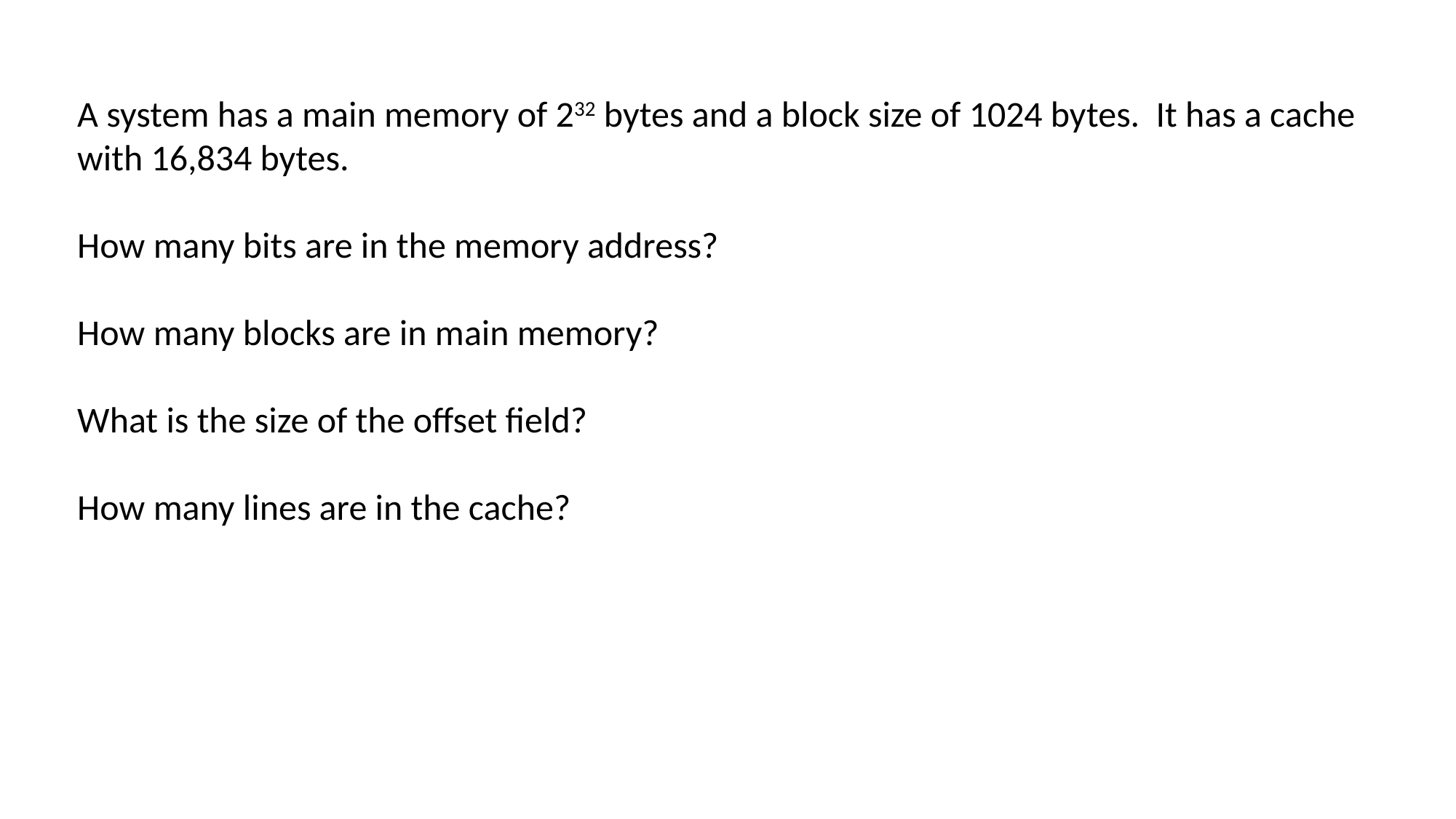

# Example Problem 5
A system has a main memory of 232 bytes and a block size of 1024 bytes.  It has a cache with 16,834 bytes.

How many bits are in the memory address?

How many blocks are in main memory?

What is the size of the offset field?

How many lines are in the cache?